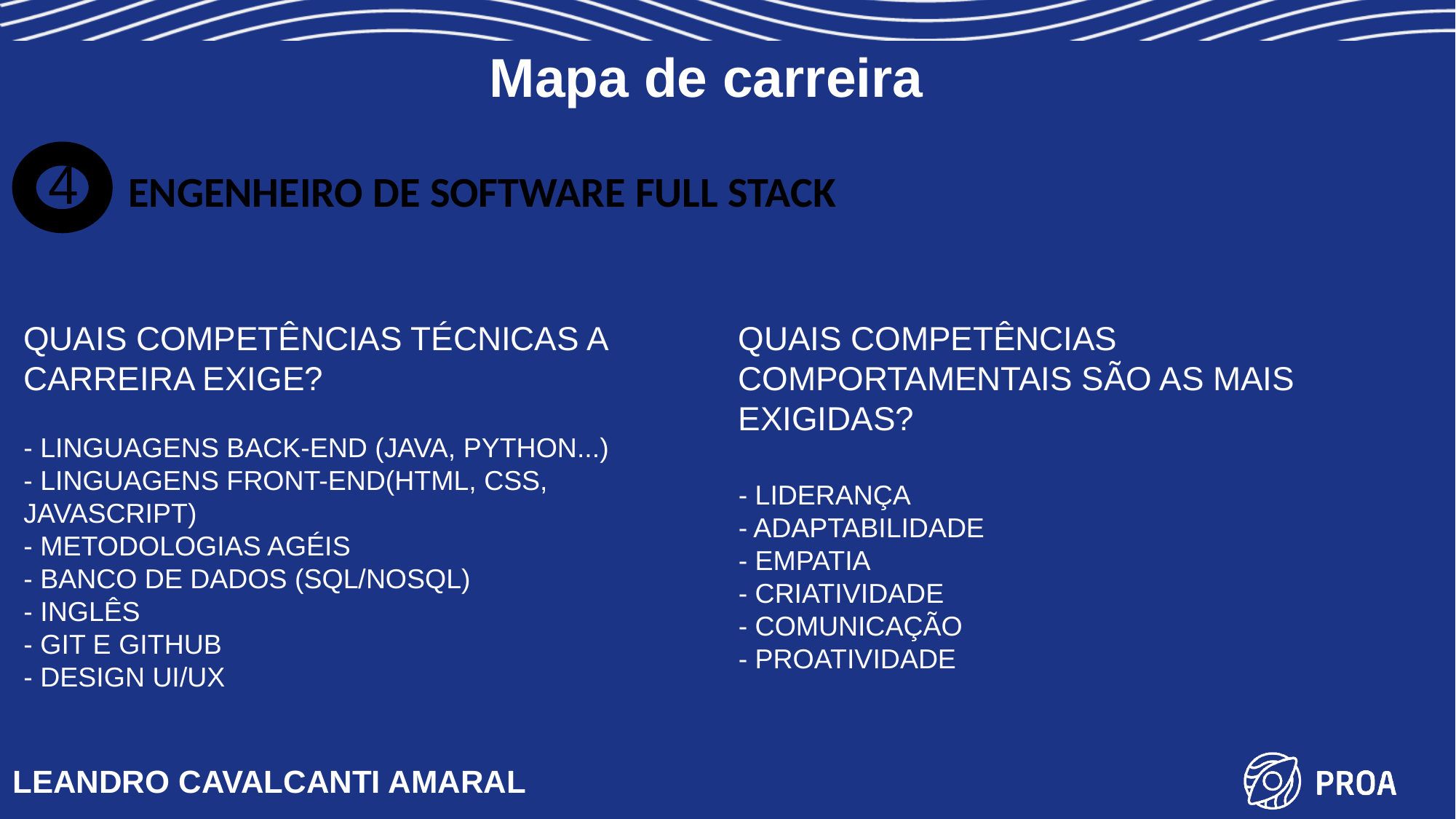

# Mapa de carreira

4
ENGENHEIRO DE SOFTWARE FULL STACK

QUAIS COMPETÊNCIAS TÉCNICAS A CARREIRA EXIGE?

- LINGUAGENS BACK-END (JAVA, PYTHON...)
- LINGUAGENS FRONT-END(HTML, CSS, JAVASCRIPT)
- METODOLOGIAS AGÉIS
- BANCO DE DADOS (SQL/NOSQL)
- INGLÊS
- GIT E GITHUB
- DESIGN UI/UX
QUAIS COMPETÊNCIAS COMPORTAMENTAIS SÃO AS MAIS EXIGIDAS?

- LIDERANÇA
- ADAPTABILIDADE
- EMPATIA
- CRIATIVIDADE
- COMUNICAÇÃO
- PROATIVIDADE
LEANDRO CAVALCANTI AMARAL